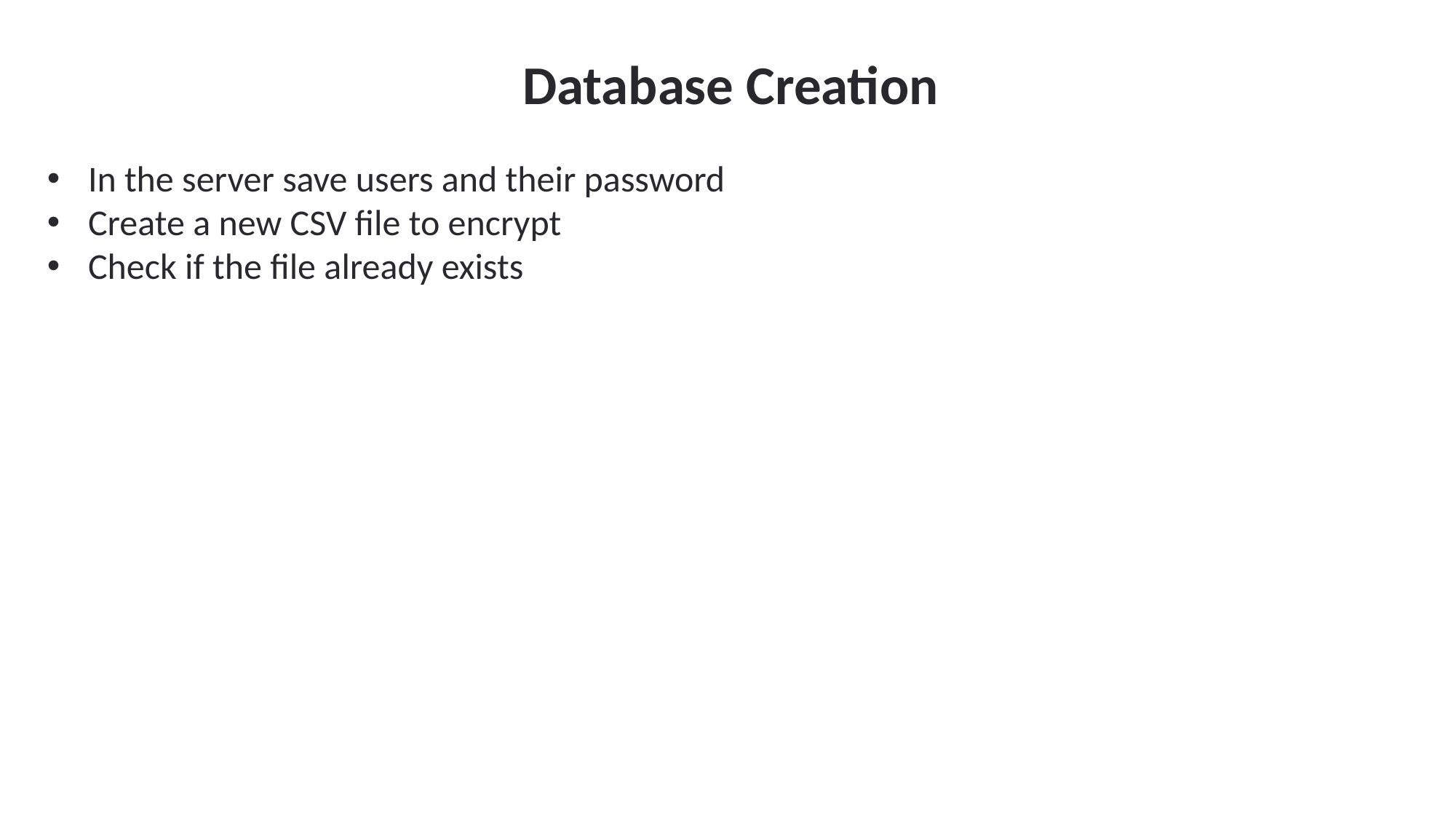

Database Creation
In the server save users and their password
Create a new CSV file to encrypt
Check if the file already exists